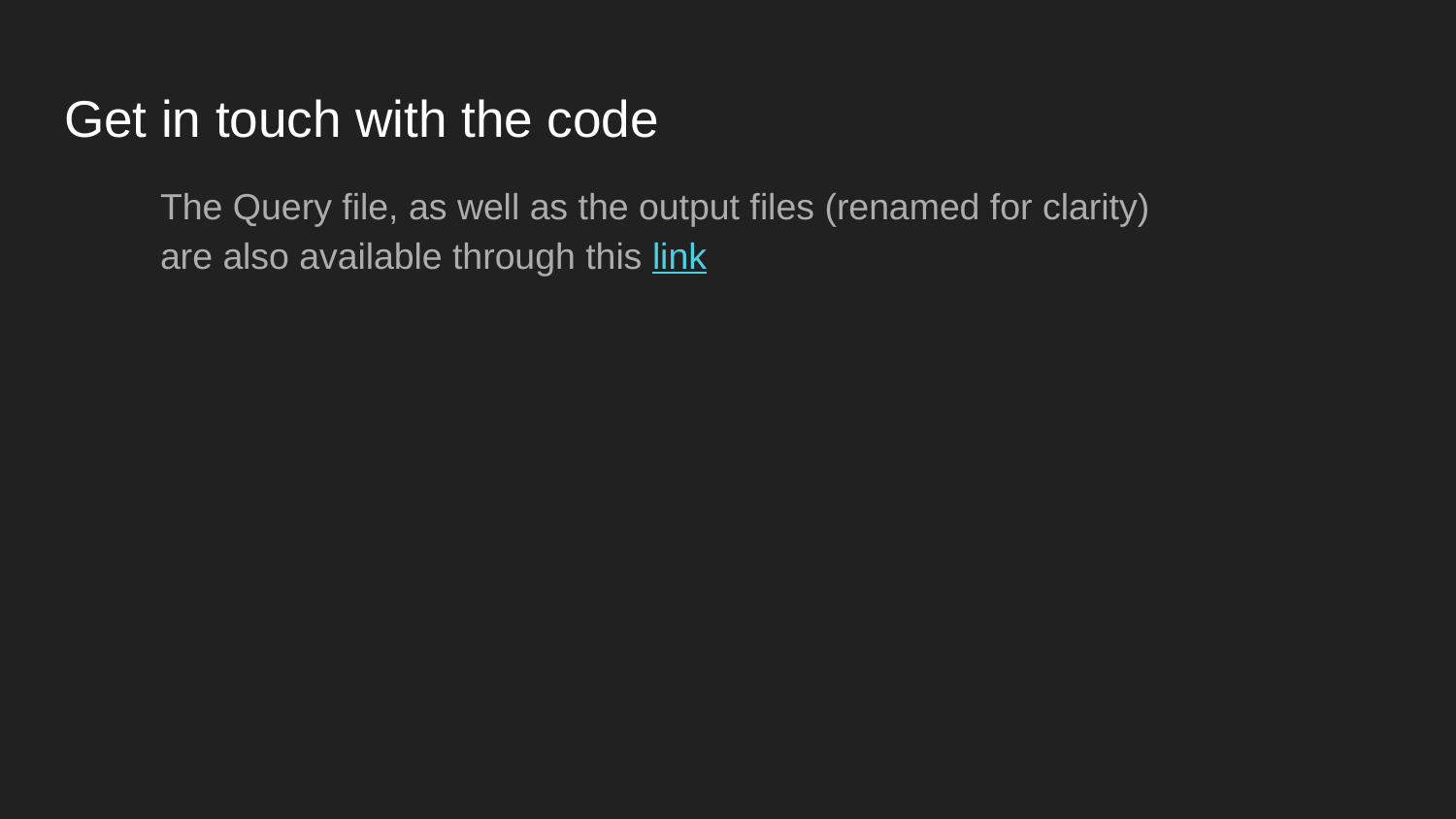

# Get in touch with the code
The Query file, as well as the output files (renamed for clarity)
are also available through this link